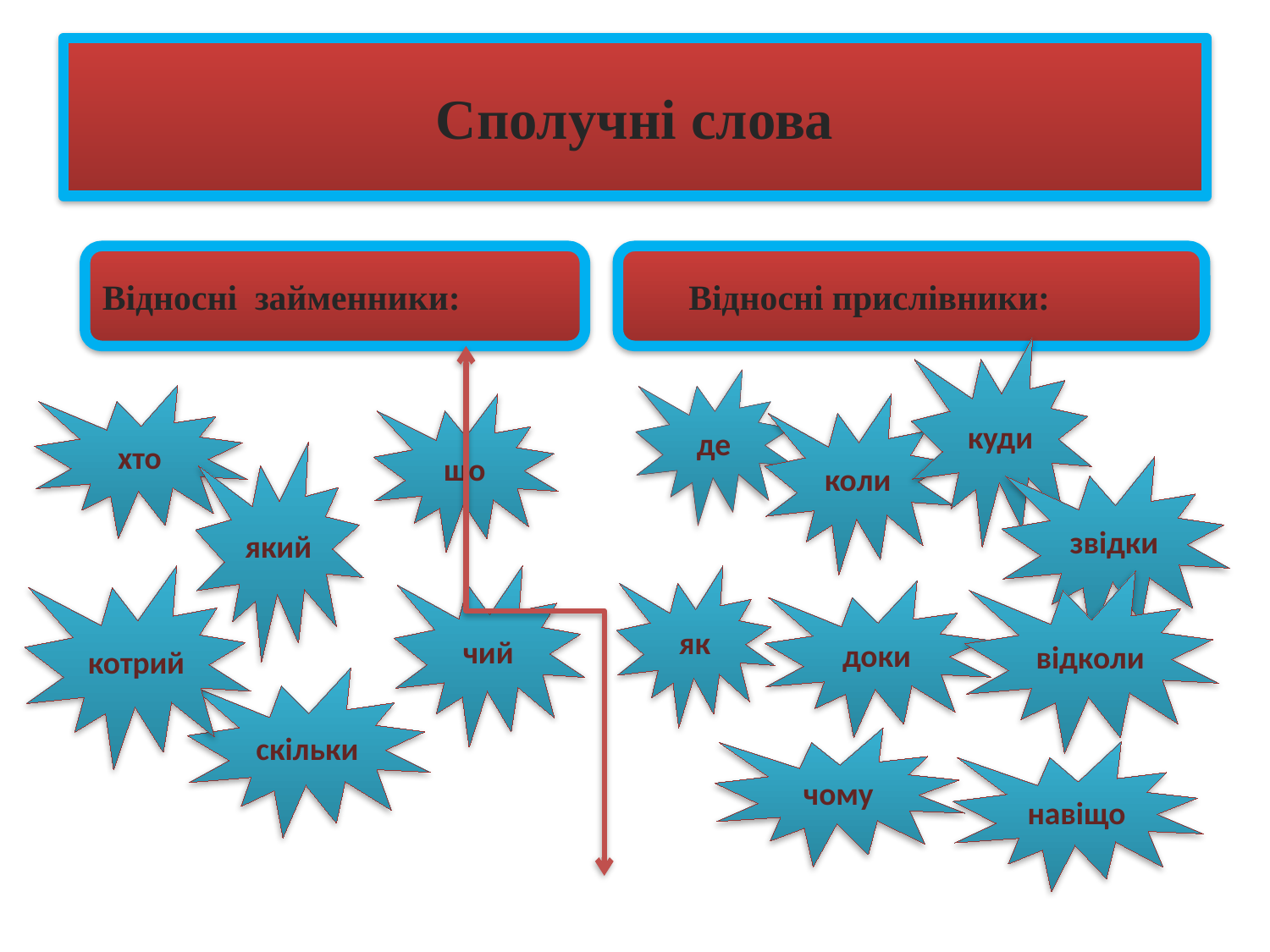

# Сполучні слова
Відносні  займенники:
      Відносні прислівники:
куди
де
хто
що
коли
який
звідки
котрий
чий
як
відколи
доки
скільки
чому
навіщо